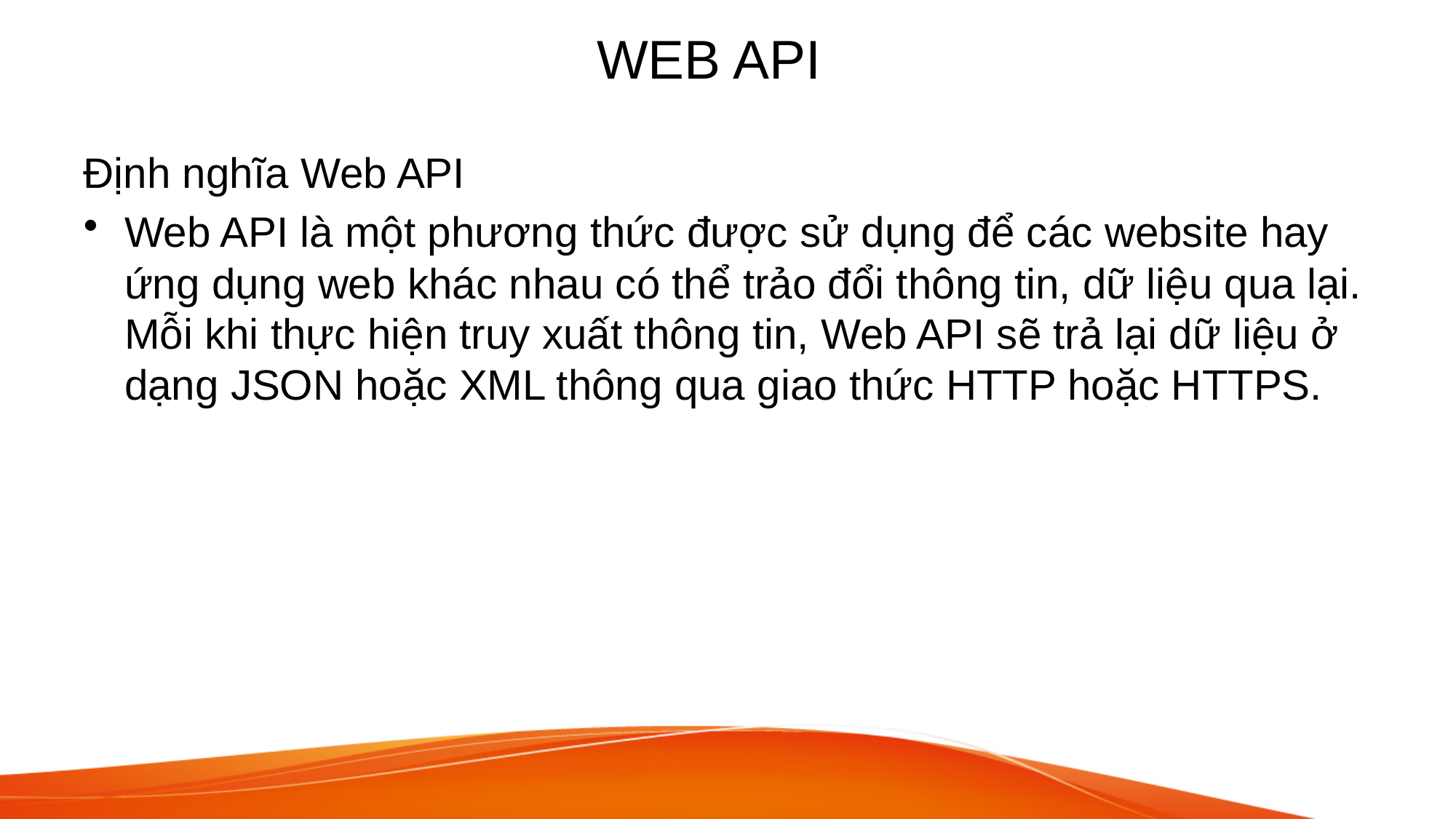

# WEB API
Định nghĩa Web API
Web API là một phương thức được sử dụng để các website hay ứng dụng web khác nhau có thể trảo đổi thông tin, dữ liệu qua lại. Mỗi khi thực hiện truy xuất thông tin, Web API sẽ trả lại dữ liệu ở dạng JSON hoặc XML thông qua giao thức HTTP hoặc HTTPS.